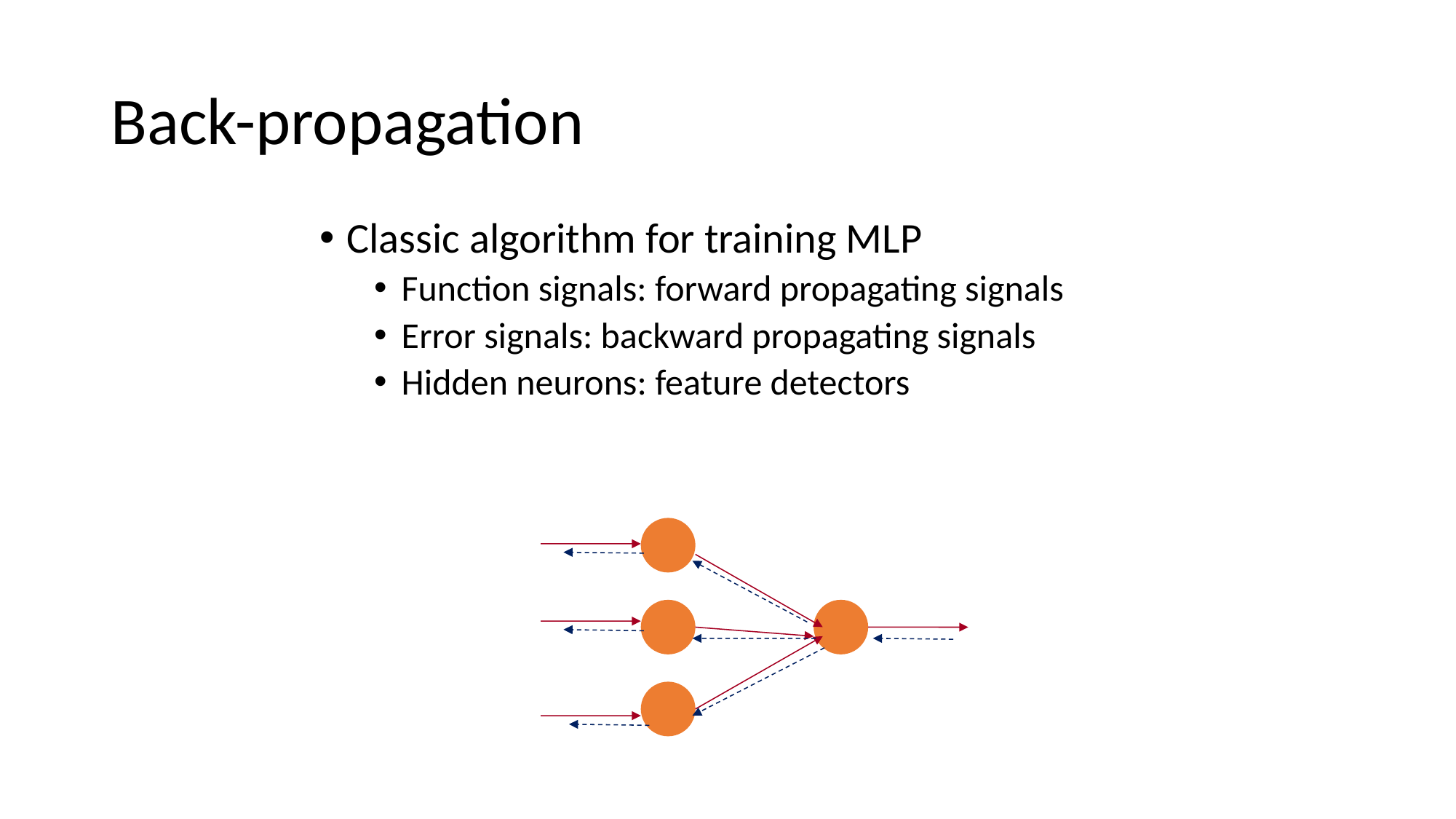

# Back-propagation
Classic algorithm for training MLP
Function signals: forward propagating signals
Error signals: backward propagating signals
Hidden neurons: feature detectors